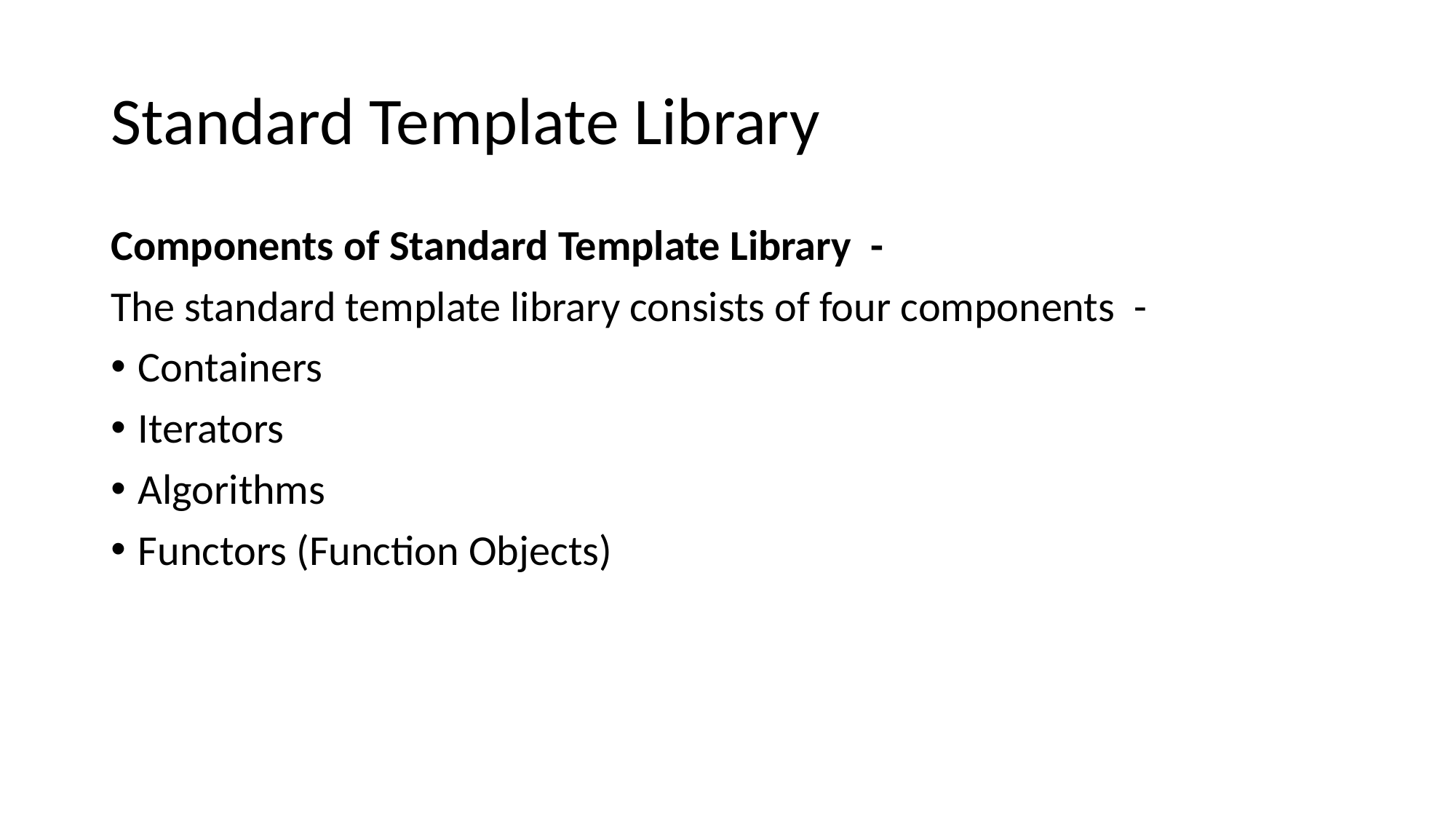

# Standard Template Library
Components of Standard Template Library  -
The standard template library consists of four components  -
Containers
Iterators
Algorithms
Functors (Function Objects)